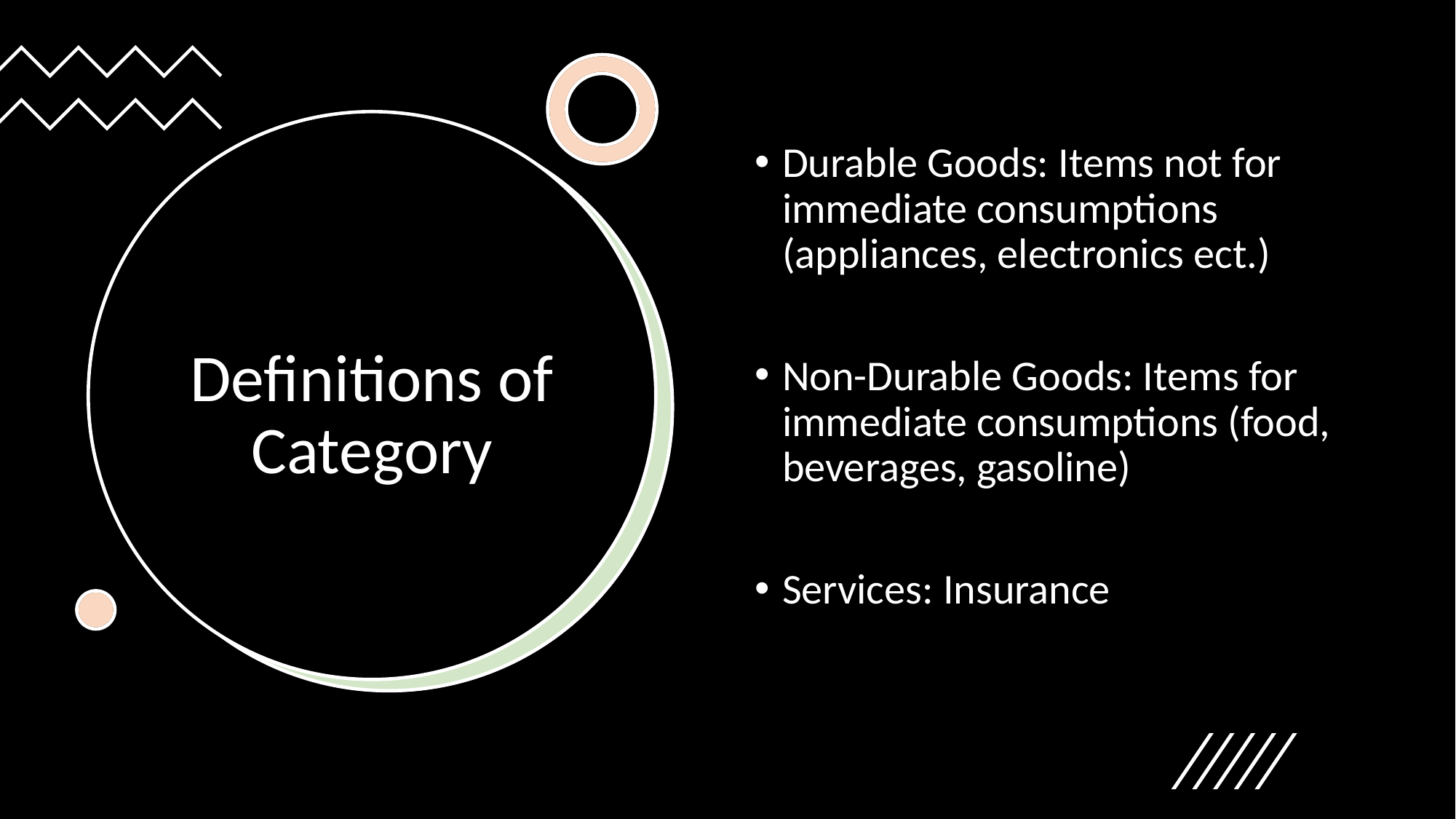

Durable Goods: Items not for immediate consumptions (appliances, electronics ect.)

Non-Durable Goods: Items for immediate consumptions (food, beverages, gasoline)

Services: Insurance
# Definitions of Category